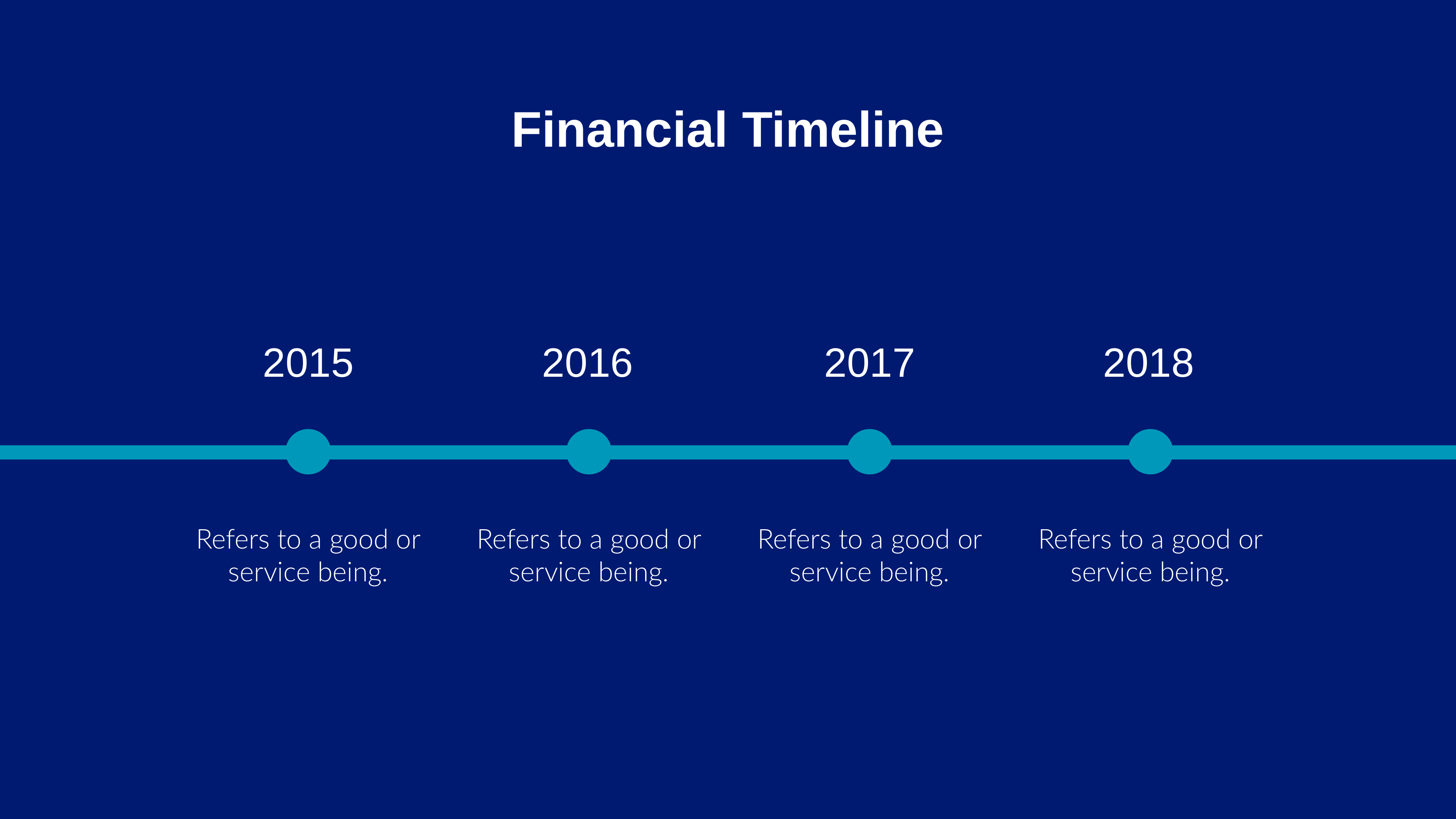

Financial Timeline
2015

Refers to a good or service being.
2016

Refers to a good or service being.
2017

Refers to a good or service being.
2018

Refers to a good or service being.